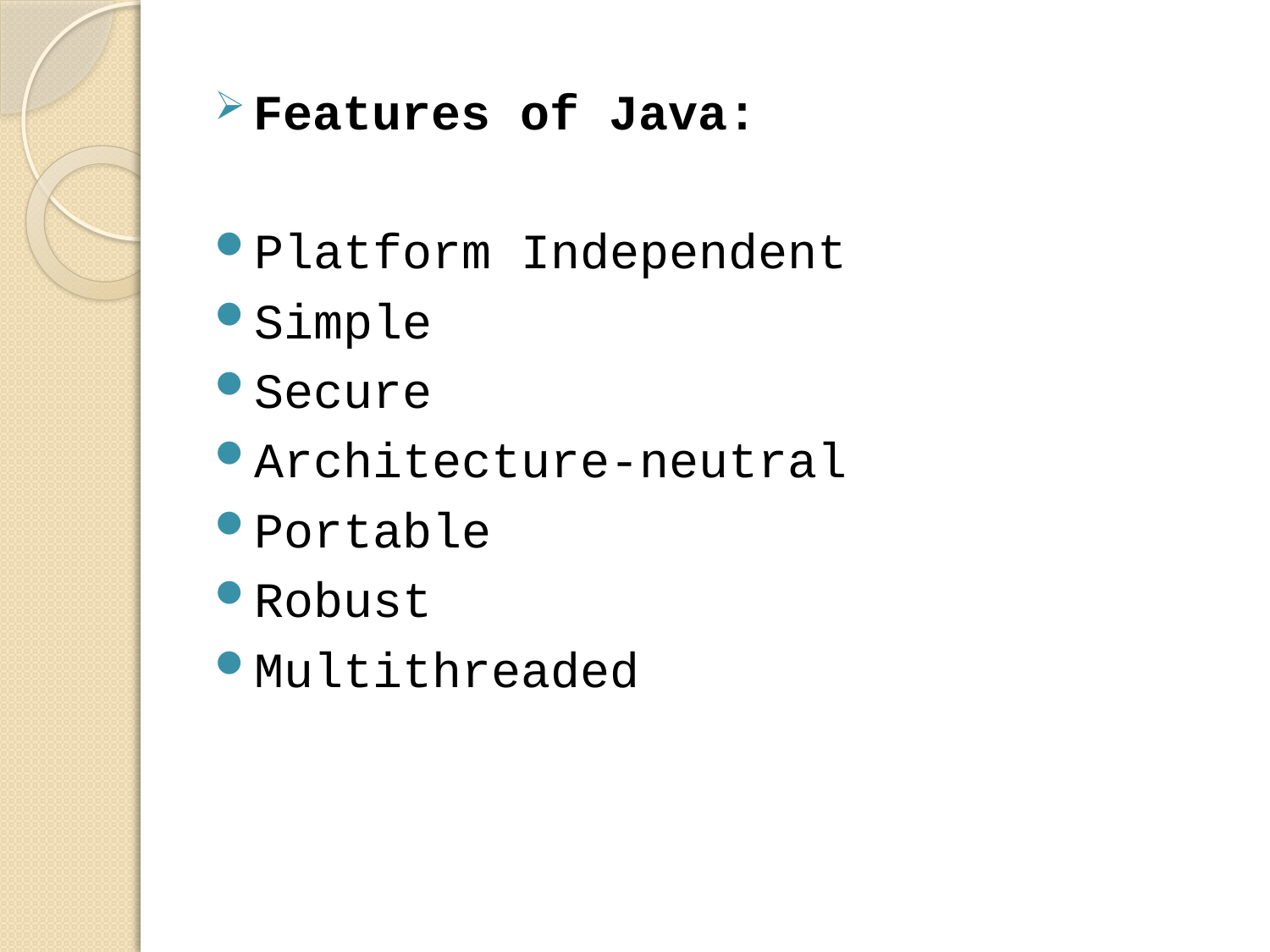

Features of Java:

Platform Independent
Simple
Secure
Architecture-neutral
Portable
Robust
Multithreaded